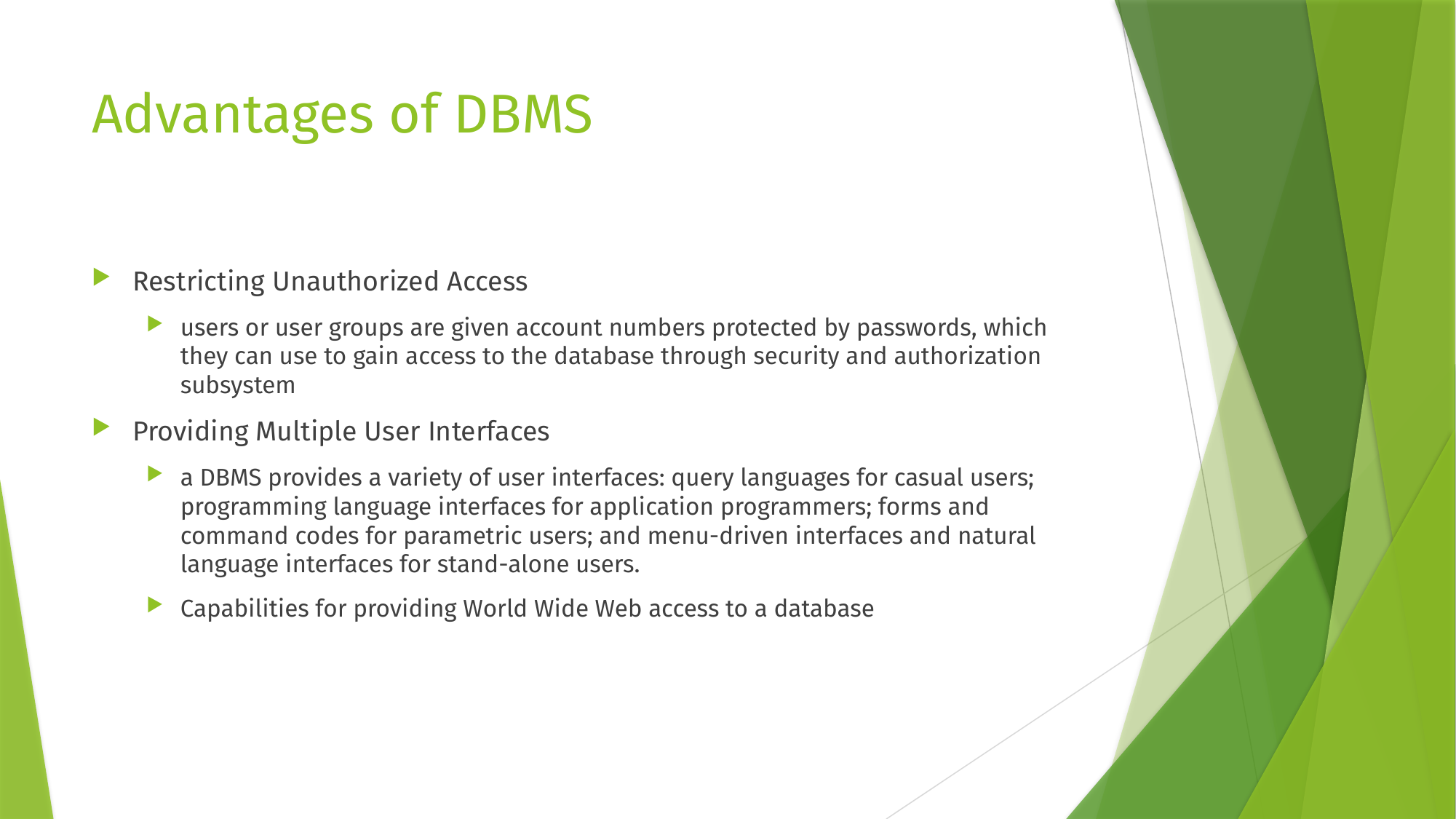

# Advantages of DBMS
Restricting Unauthorized Access
users or user groups are given account numbers protected by passwords, which they can use to gain access to the database through security and authorization subsystem
Providing Multiple User Interfaces
a DBMS provides a variety of user interfaces: query languages for casual users; programming language interfaces for application programmers; forms and command codes for parametric users; and menu-driven interfaces and natural language interfaces for stand-alone users.
Capabilities for providing World Wide Web access to a database